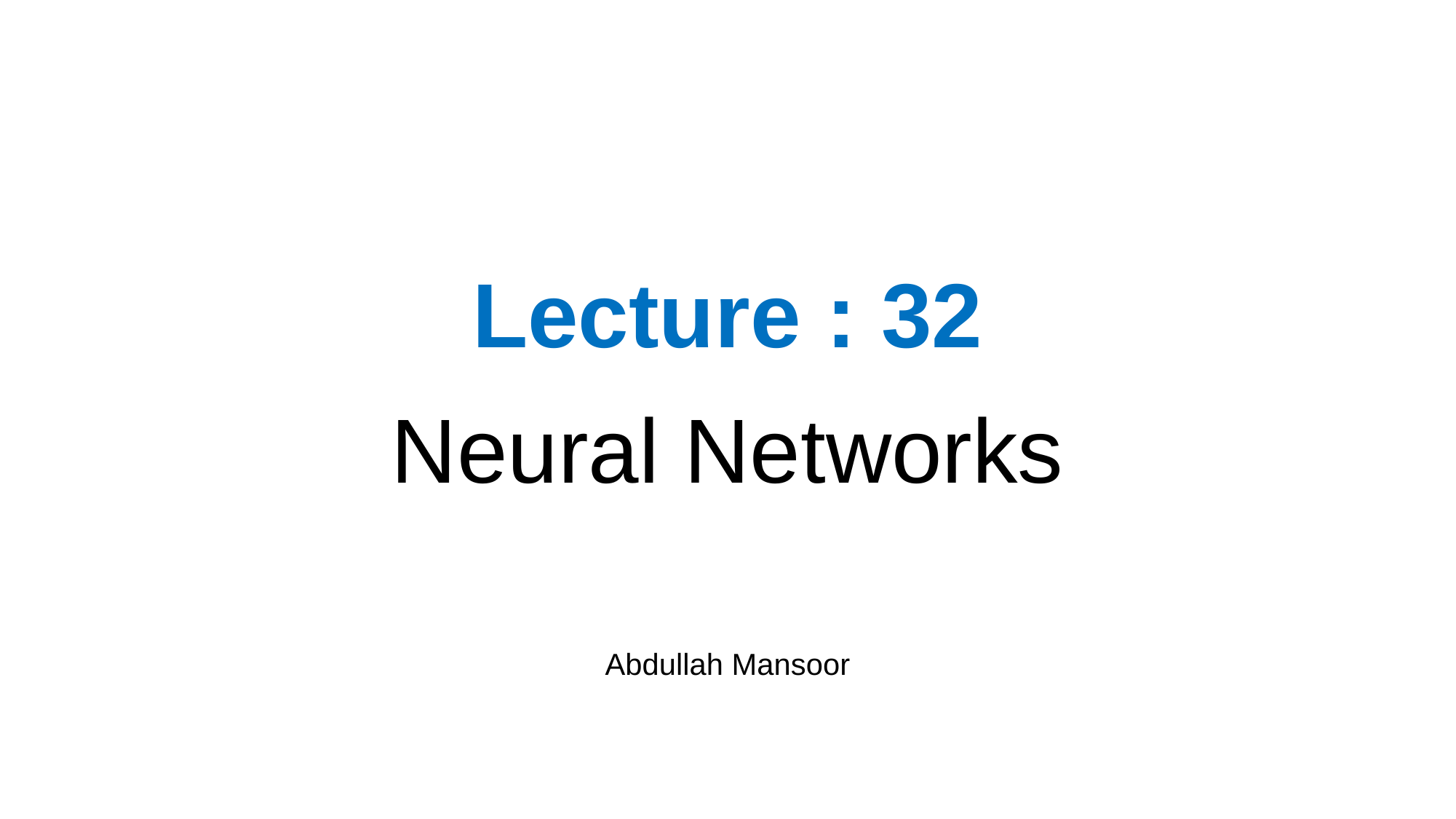

# Lecture : 32
Neural Networks
Abdullah Mansoor